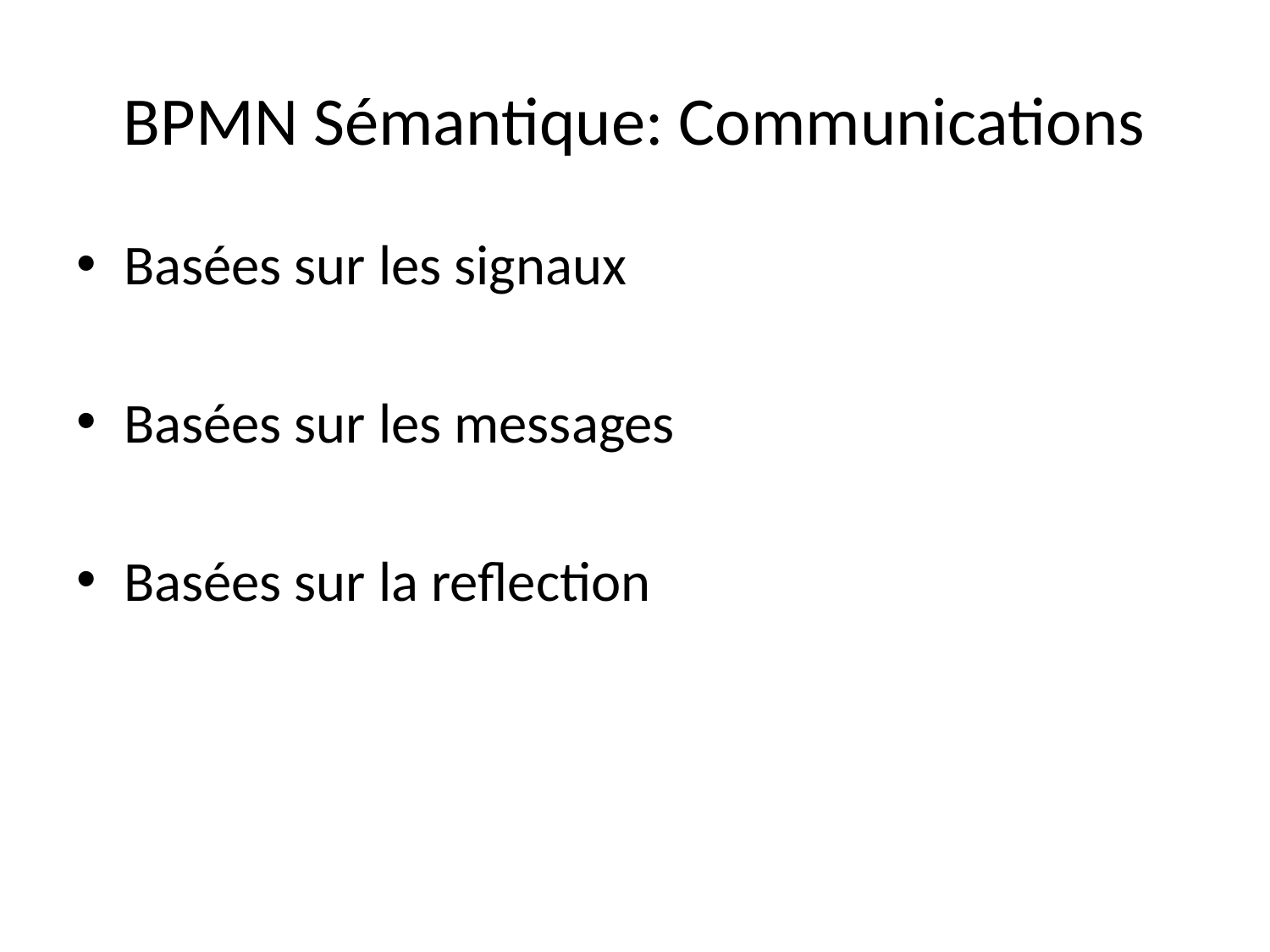

# BPMN Sémantique: Communications
Basées sur les signaux

Basées sur les messages

Basées sur la reflection